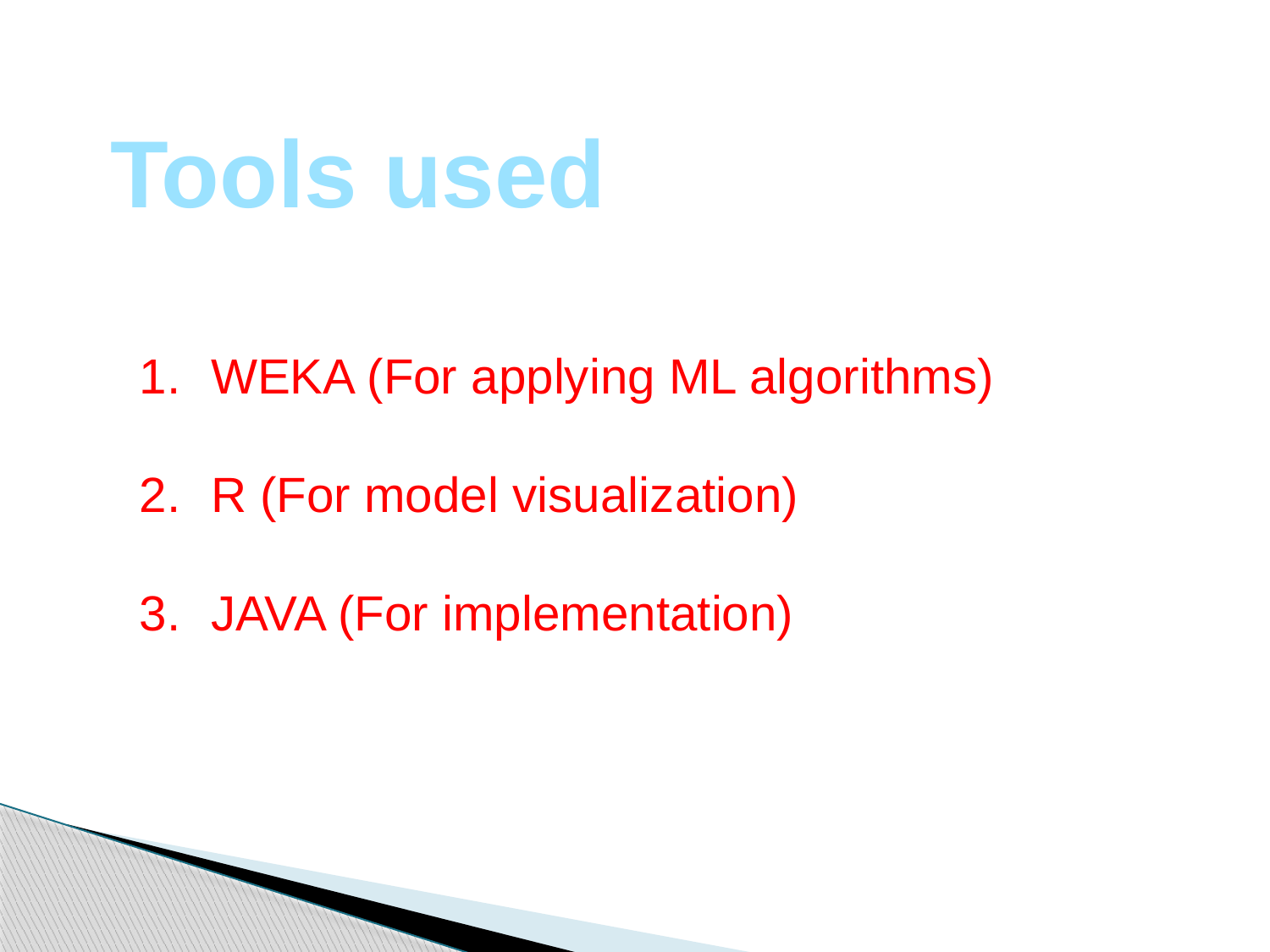

Tools used
WEKA (For applying ML algorithms)

R (For model visualization)

JAVA (For implementation)